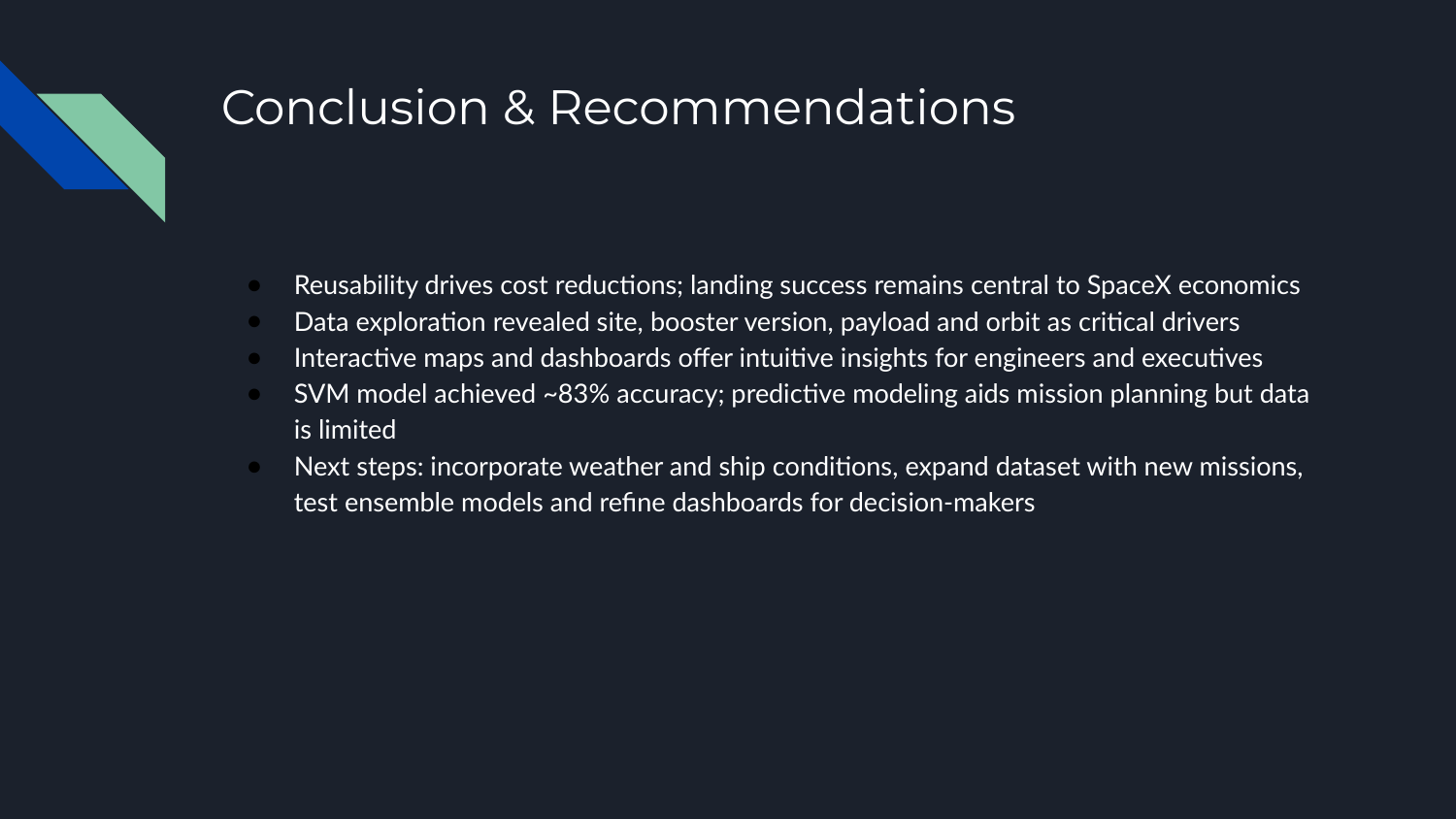

# Conclusion & Recommendations
Reusability drives cost reductions; landing success remains central to SpaceX economics
Data exploration revealed site, booster version, payload and orbit as critical drivers
Interactive maps and dashboards offer intuitive insights for engineers and executives
SVM model achieved ~83% accuracy; predictive modeling aids mission planning but data is limited
Next steps: incorporate weather and ship conditions, expand dataset with new missions, test ensemble models and refine dashboards for decision‑makers